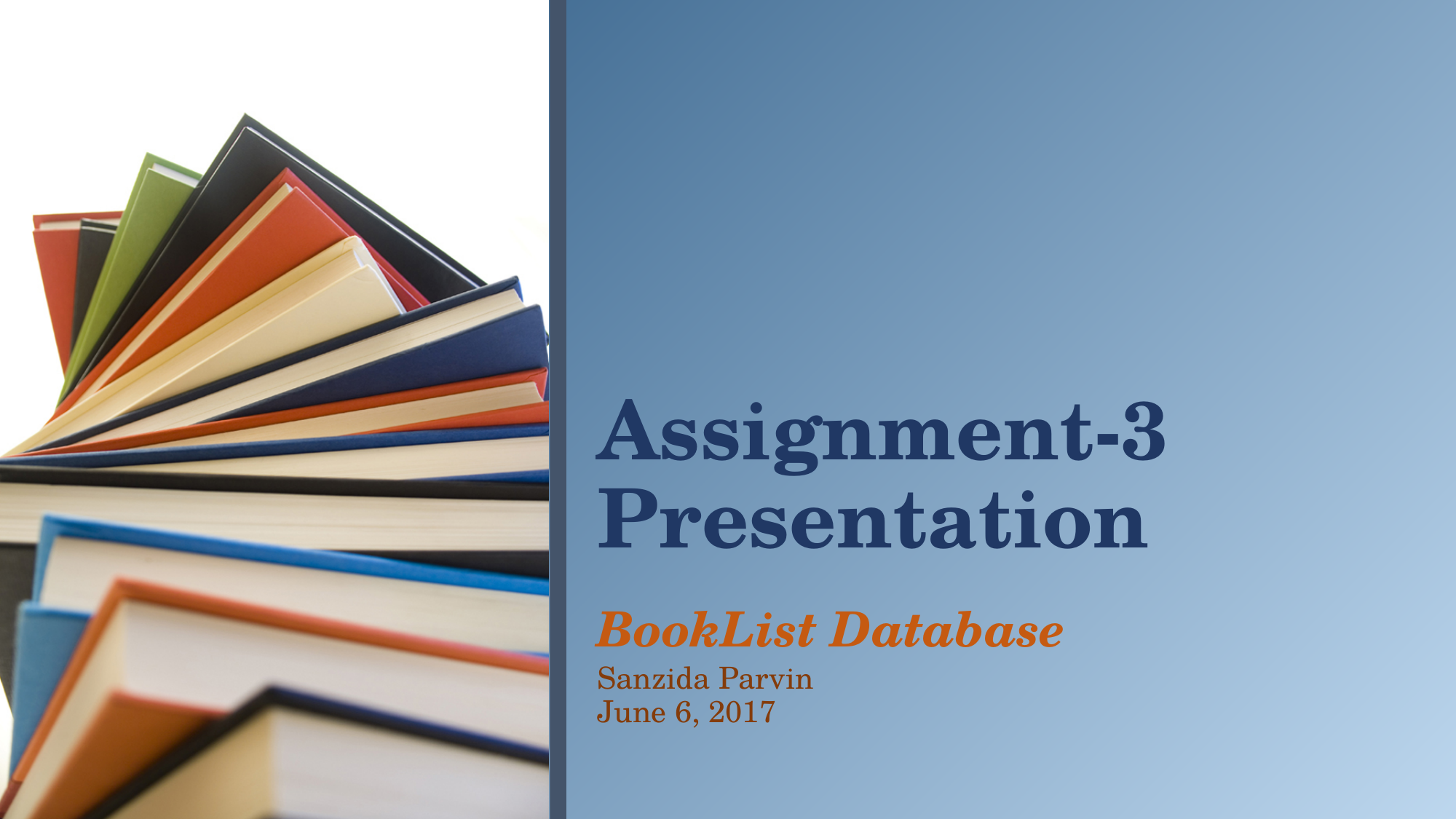

# Assignment-3 Presentation
BookList Database
Sanzida Parvin
June 6, 2017